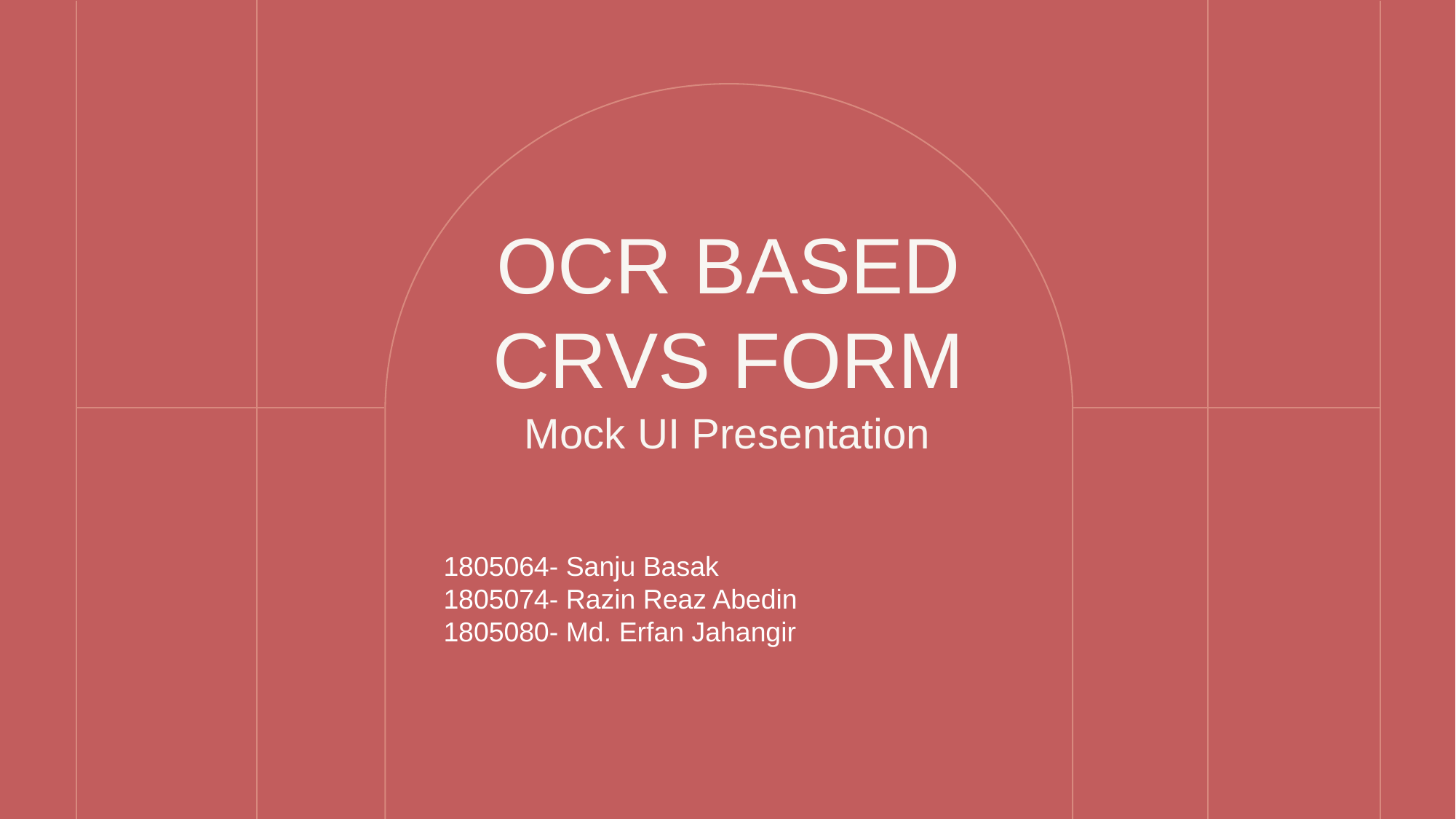

# OCR BASED CRVS FORM
Mock UI Presentation
1805064- Sanju Basak
1805074- Razin Reaz Abedin
1805080- Md. Erfan Jahangir